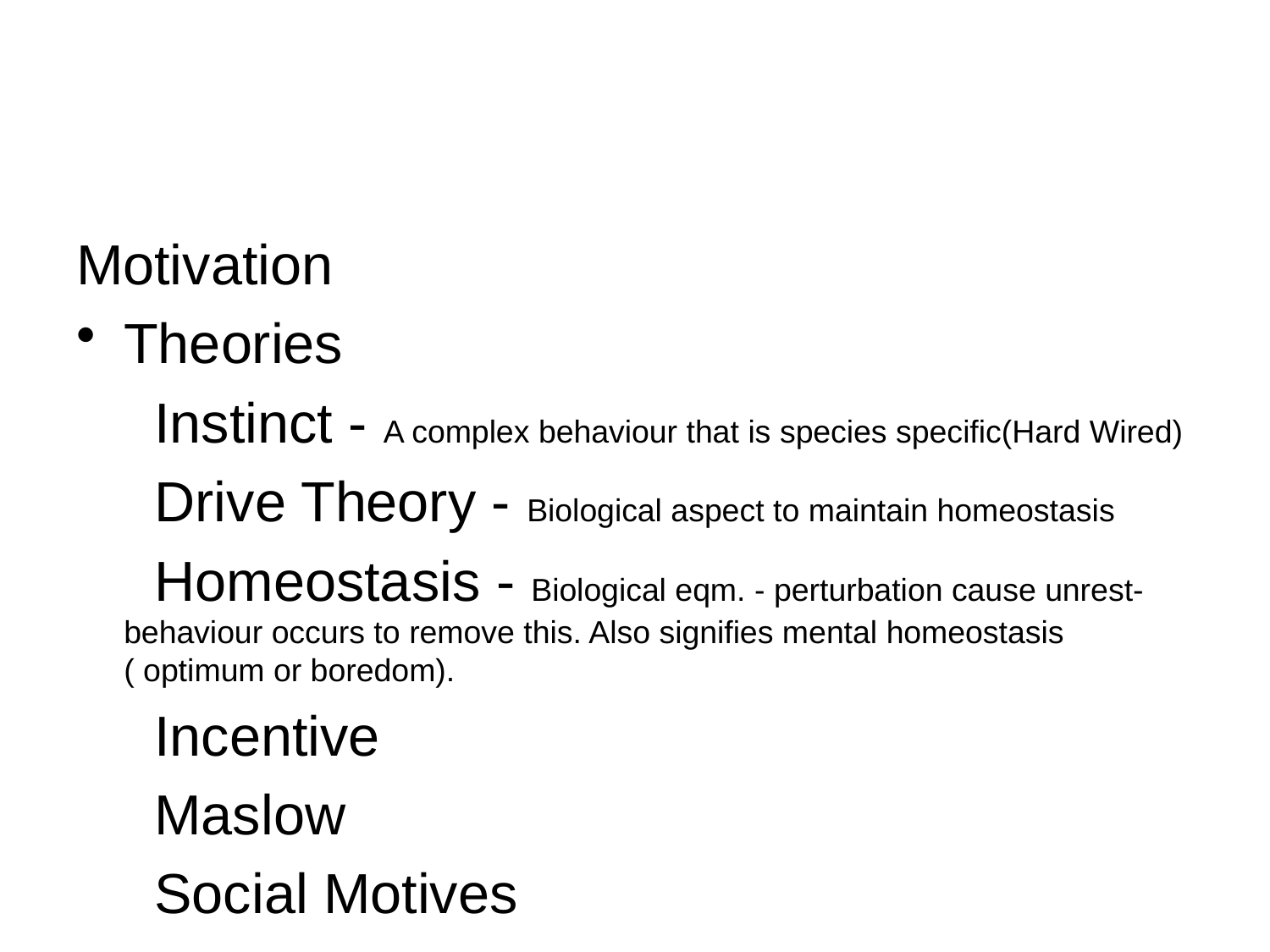

#
Motivation
Theories
     Instinct - A complex behaviour that is species specific(Hard Wired)
     Drive Theory - Biological aspect to maintain homeostasis
     Homeostasis - Biological eqm. - perturbation cause unrest- behaviour occurs to remove this. Also signifies mental homeostasis ( optimum or boredom).
     Incentive
     Maslow
     Social Motives